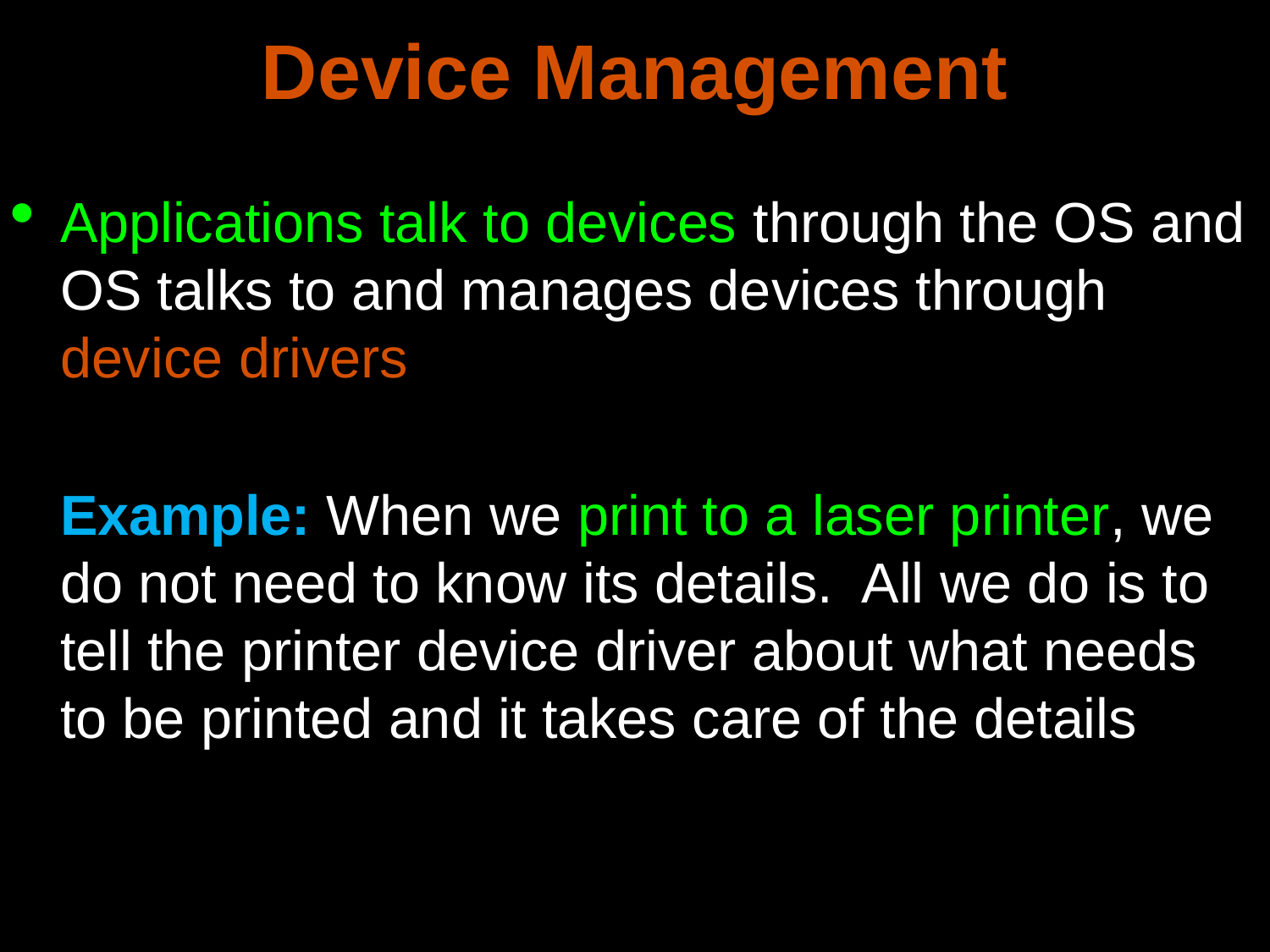

Device Management
Applications talk to devices through the OS and OS talks to and manages devices through device drivers

	Example: When we print to a laser printer, we do not need to know its details.  All we do is to tell the printer device driver about what needs to be printed and it takes care of the details